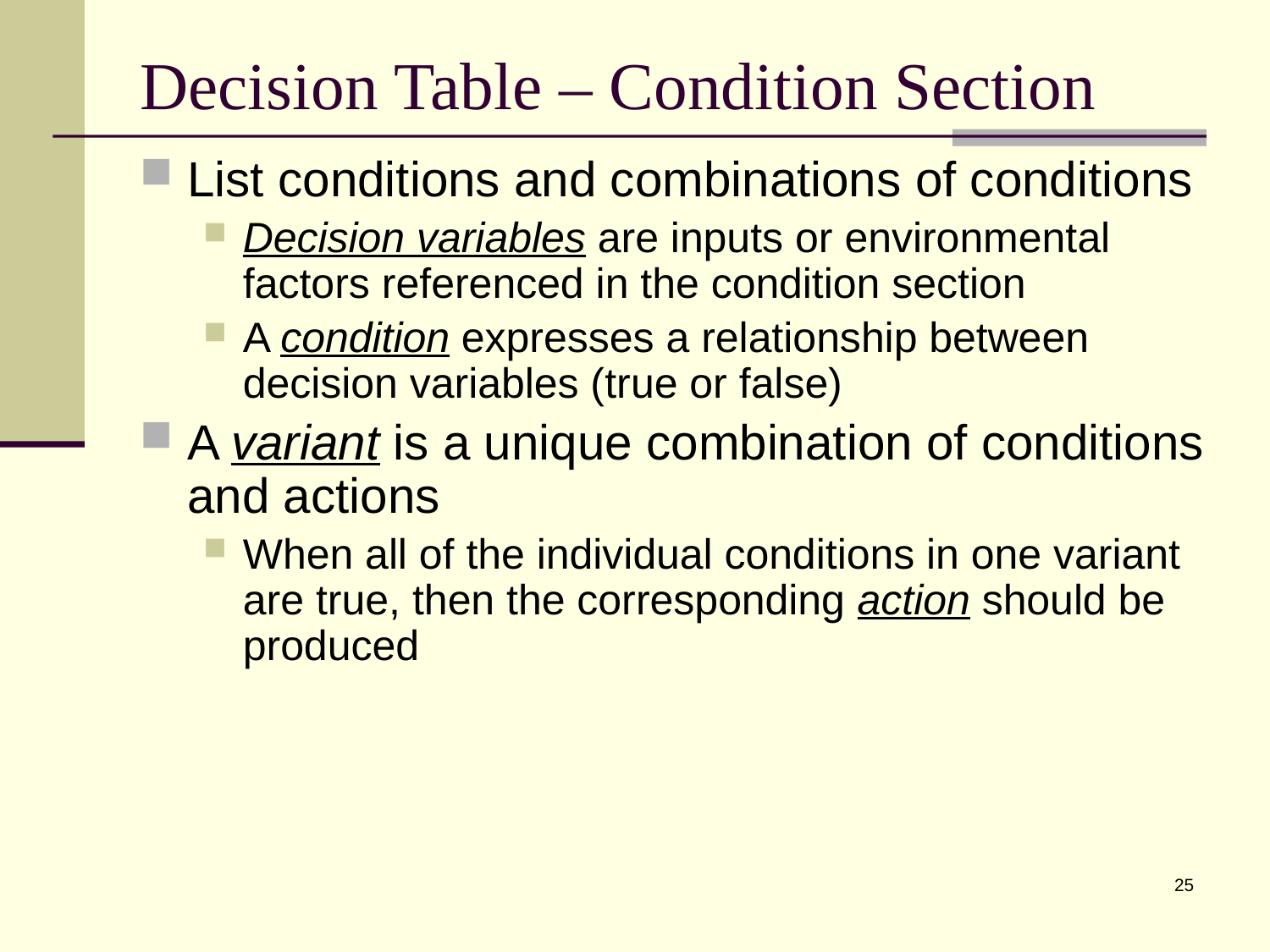

# Decision Table – Condition Section
List conditions and combinations of conditions
Decision variables are inputs or environmental factors referenced in the condition section
A condition expresses a relationship between decision variables (true or false)
A variant is a unique combination of conditions and actions
When all of the individual conditions in one variant are true, then the corresponding action should be  produced
25